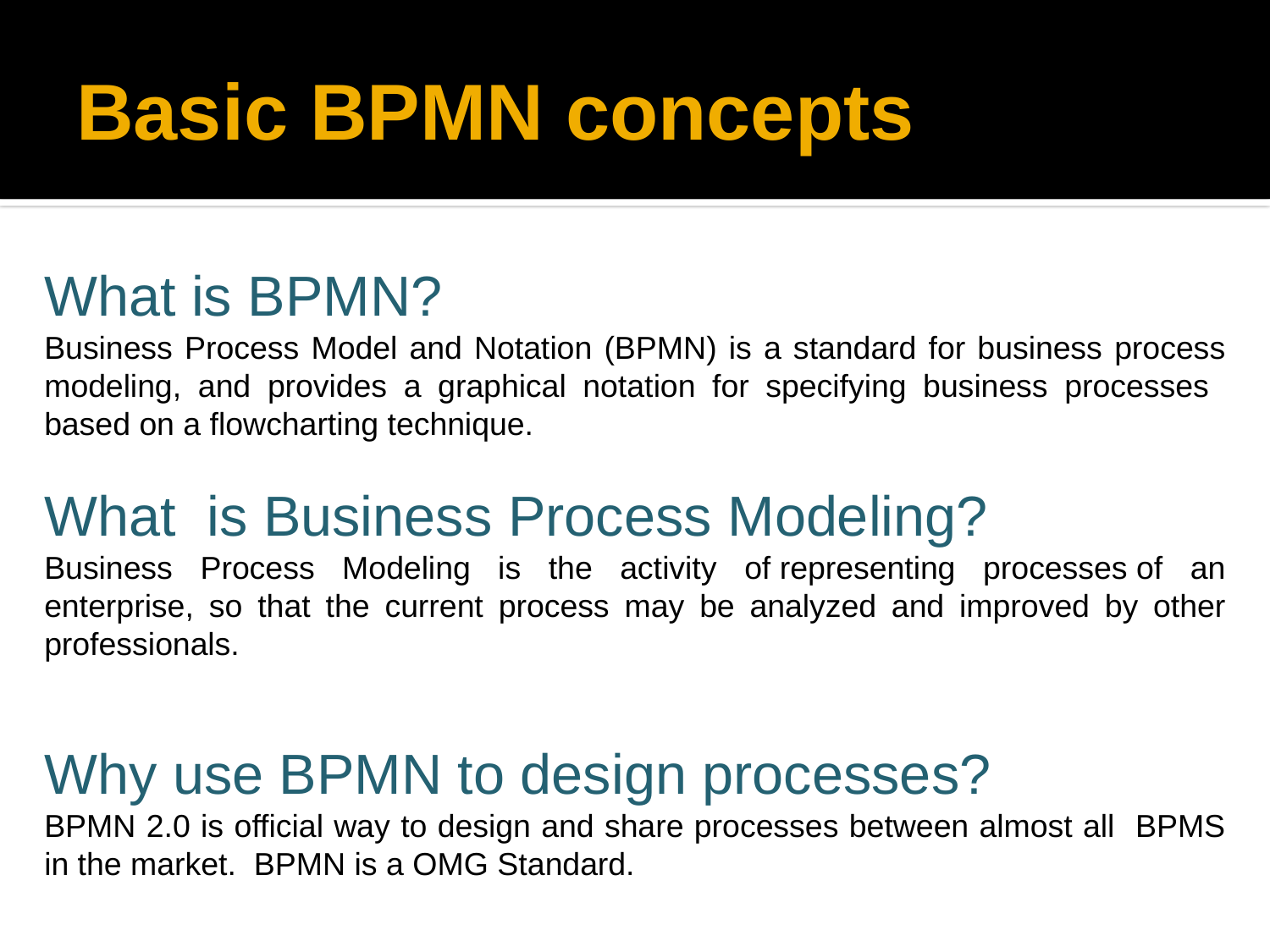

# Basic BPMN concepts
What is BPMN?
Business Process Model and Notation (BPMN) is a standard for business process modeling, and provides a graphical notation for specifying business processes  based on a flowcharting technique.

What  is Business Process Modeling?
Business Process Modeling is the activity of representing processes of an enterprise, so that the current process may be analyzed and improved by other professionals.

Why use BPMN to design processes?
BPMN 2.0 is official way to design and share processes between almost all  BPMS in the market.  BPMN is a OMG Standard.